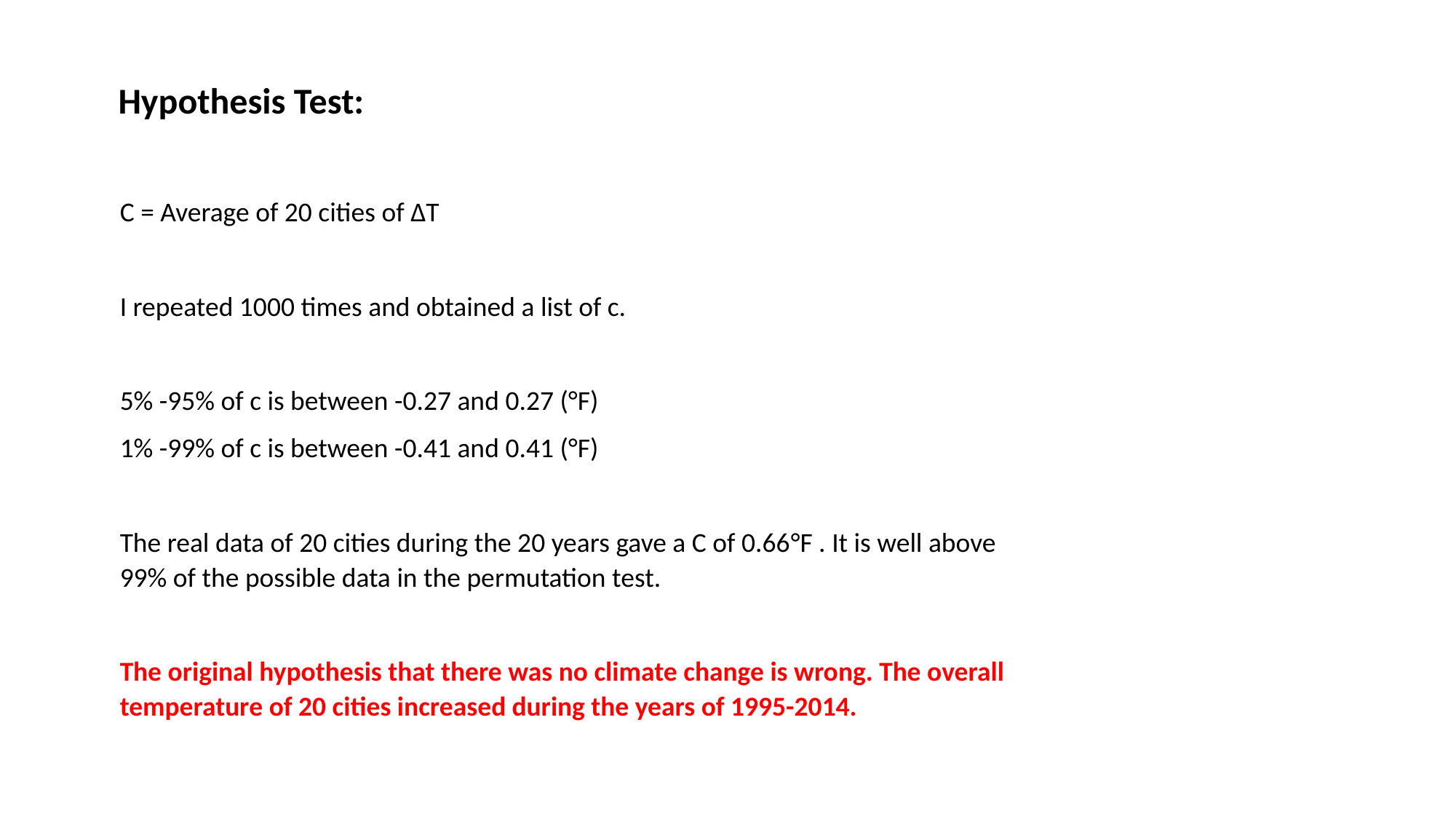

Hypothesis Test:
C = Average of 20 cities of ΔT

I repeated 1000 times and obtained a list of c.

5% -95% of c is between -0.27 and 0.27 (°F)
1% -99% of c is between -0.41 and 0.41 (°F)

The real data of 20 cities during the 20 years gave a C of 0.66°F . It is well above 99% of the possible data in the permutation test.

The original hypothesis that there was no climate change is wrong. The overall temperature of 20 cities increased during the years of 1995-2014.